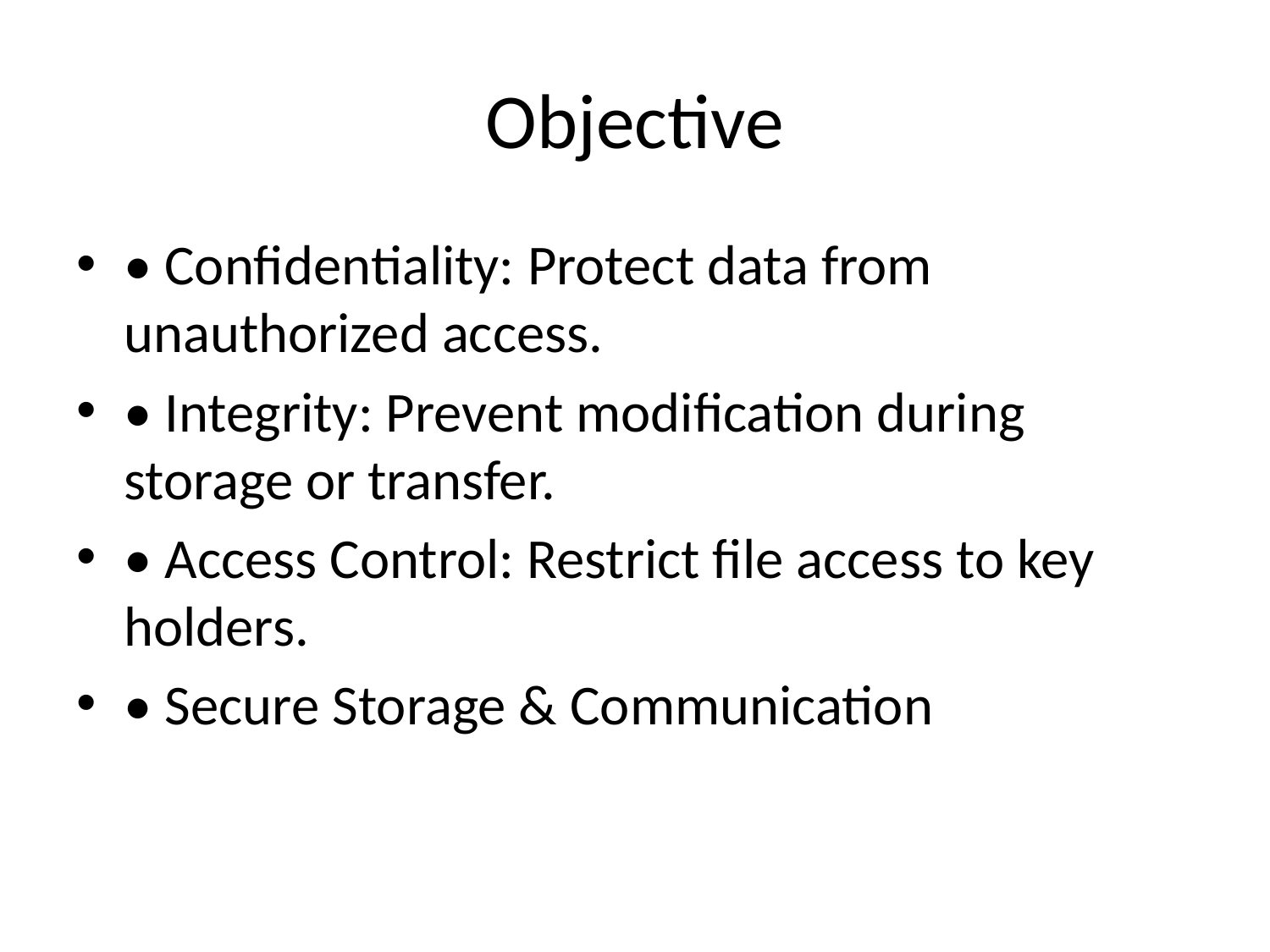

# Objective
• Confidentiality: Protect data from unauthorized access.
• Integrity: Prevent modification during storage or transfer.
• Access Control: Restrict file access to key holders.
• Secure Storage & Communication